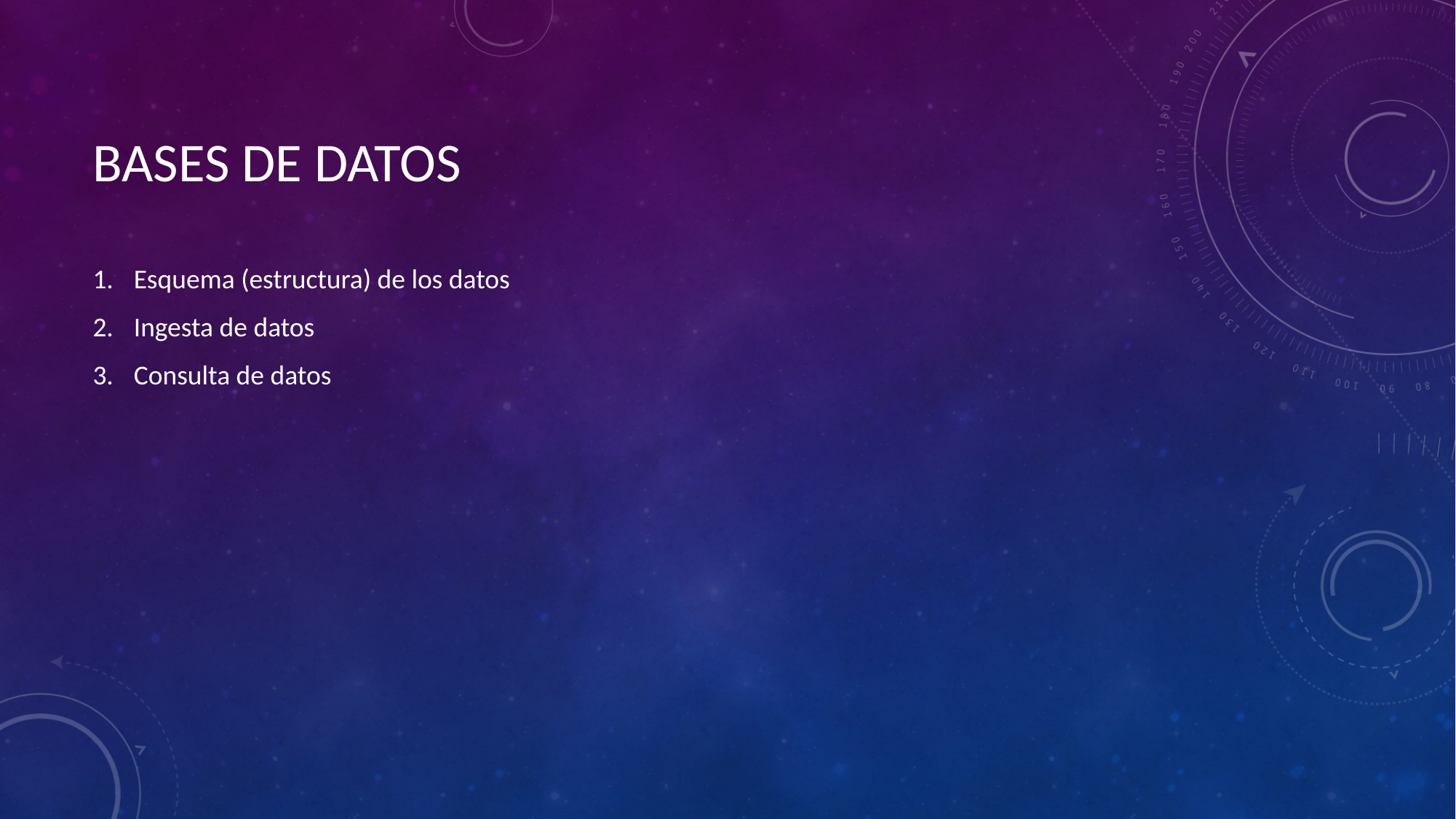

# Bases de Datos
Esquema (estructura) de los datos
Ingesta de datos
Consulta de datos